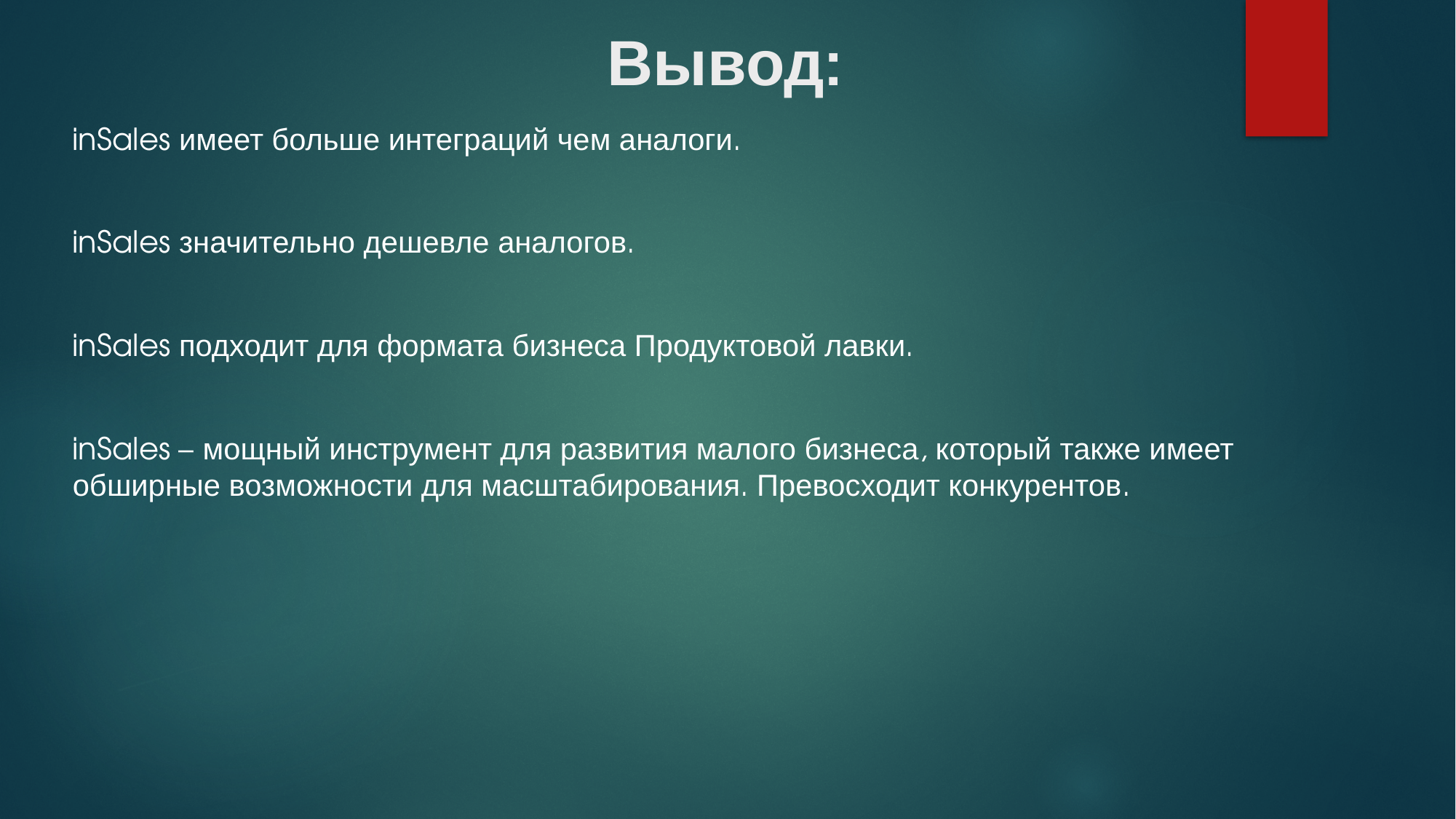

# Вывод:
inSales имеет больше интеграций чем аналоги.

inSales значительно дешевле аналогов.

inSales подходит для формата бизнеса Продуктовой лавки.

inSales – мощный инструмент для развития малого бизнеса, который также имеет обширные возможности для масштабирования. Превосходит конкурентов.